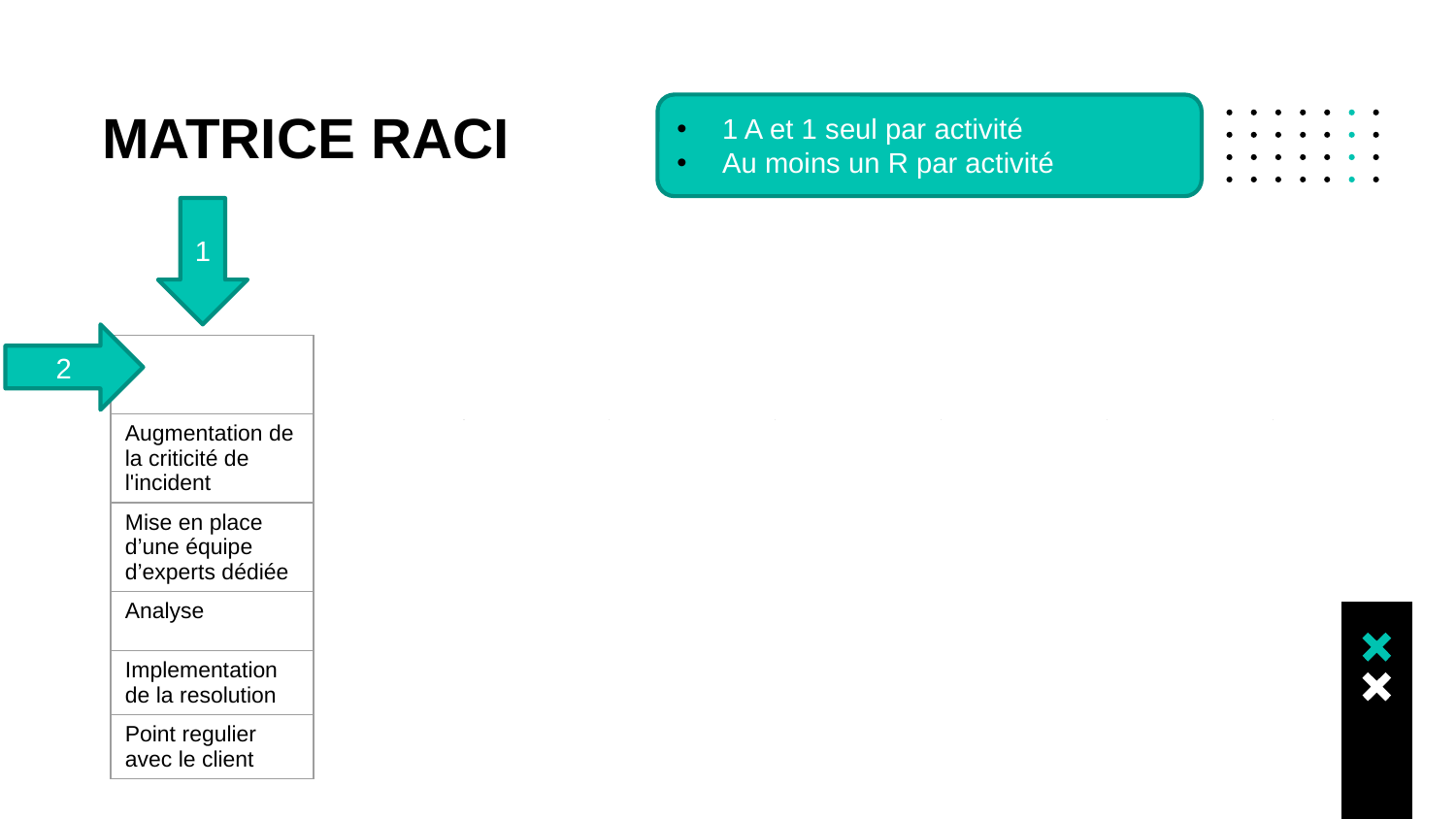

# MATRICE RACI
1 A et 1 seul par activité
Au moins un R par activité
1

2
|  | Support #1 | Support #2 | Produit | Dev/Ops | Account Manager | Client |
| --- | --- | --- | --- | --- | --- | --- |
| Augmentation de la criticité de l'incident | I | I |  |  | I,R | A,R |
| Mise en place d’une équipe d’experts dédiée | I,C | A,R | I,C | I,C | I | I |
| Analyse | C | A,R | R,C | R,C | I | I |
| Implementation de la resolution | I | I | C | A,R | I | I |
| Point regulier avec le client |  | R | R,I | I | A | R,I |